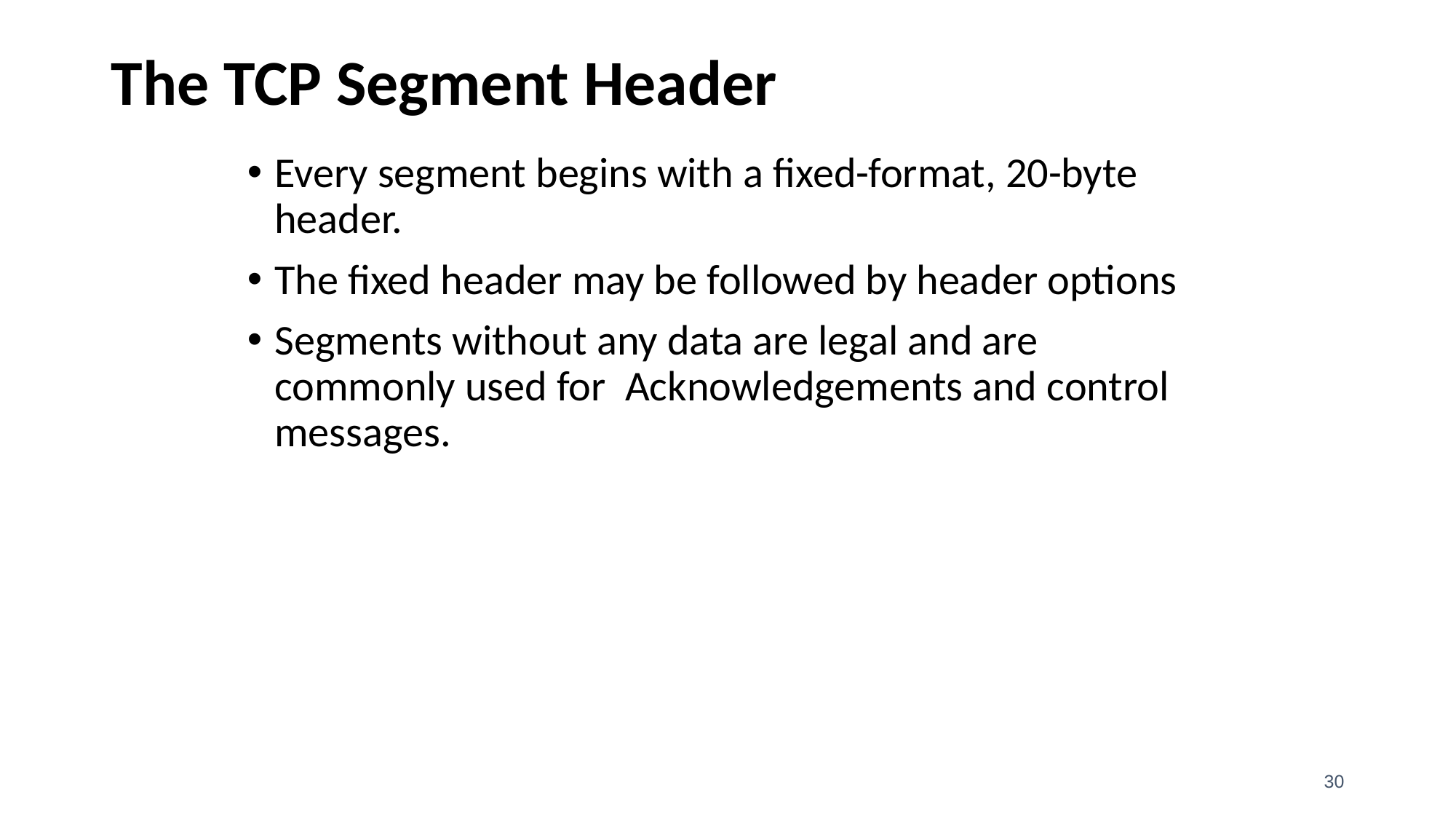

# The TCP Segment Header
Every segment begins with a fixed-format, 20-byte header.
The fixed header may be followed by header options
Segments without any data are legal and are commonly used for  Acknowledgements and control messages.
30